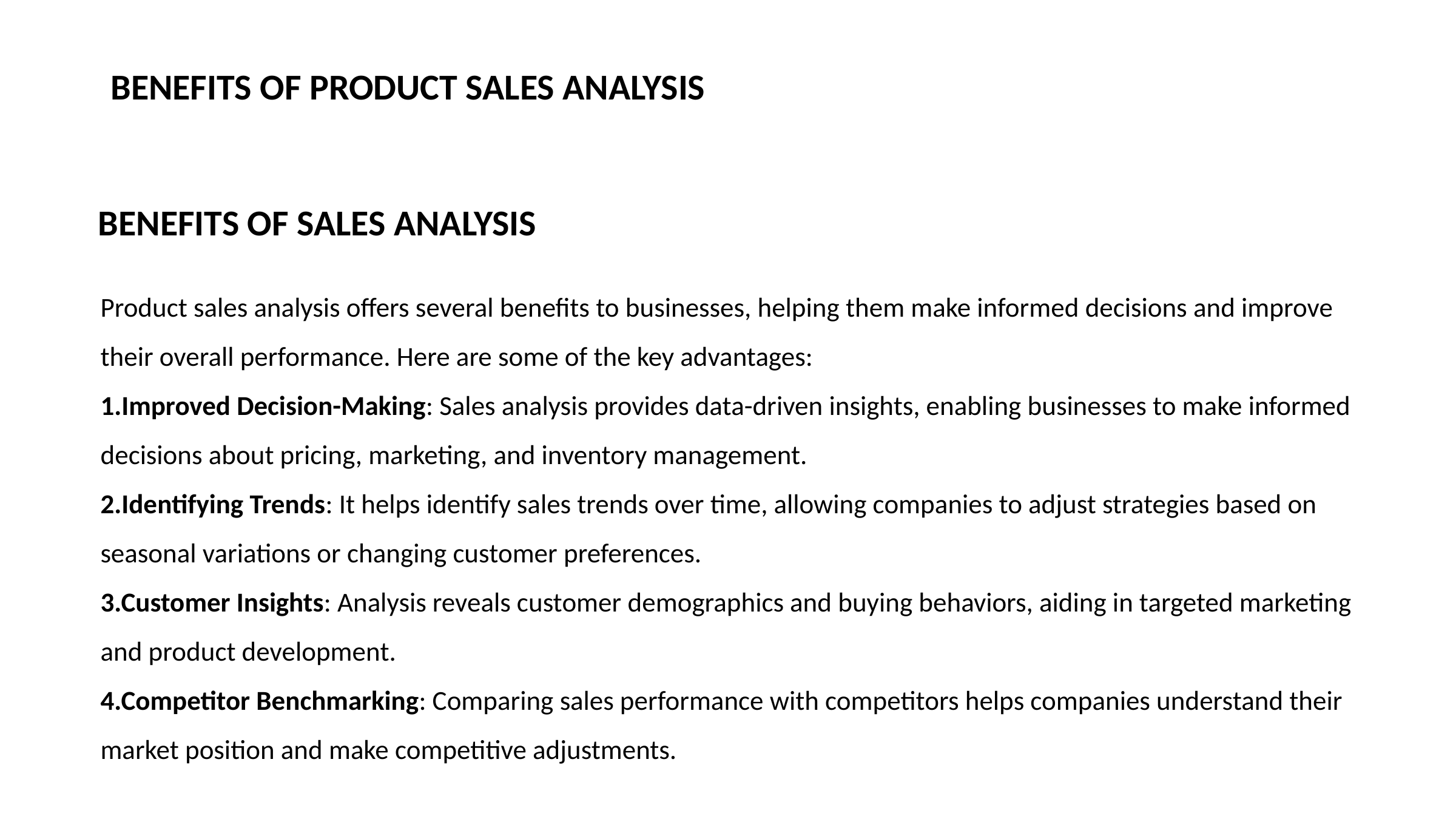

BENEFITS OF PRODUCT SALES ANALYSIS
BENEFITS OF SALES ANALYSIS
Product sales analysis offers several benefits to businesses, helping them make informed decisions and improve their overall performance. Here are some of the key advantages:
1.Improved Decision-Making: Sales analysis provides data-driven insights, enabling businesses to make informed decisions about pricing, marketing, and inventory management.
2.Identifying Trends: It helps identify sales trends over time, allowing companies to adjust strategies based on seasonal variations or changing customer preferences.
3.Customer Insights: Analysis reveals customer demographics and buying behaviors, aiding in targeted marketing and product development.
4.Competitor Benchmarking: Comparing sales performance with competitors helps companies understand their market position and make competitive adjustments.